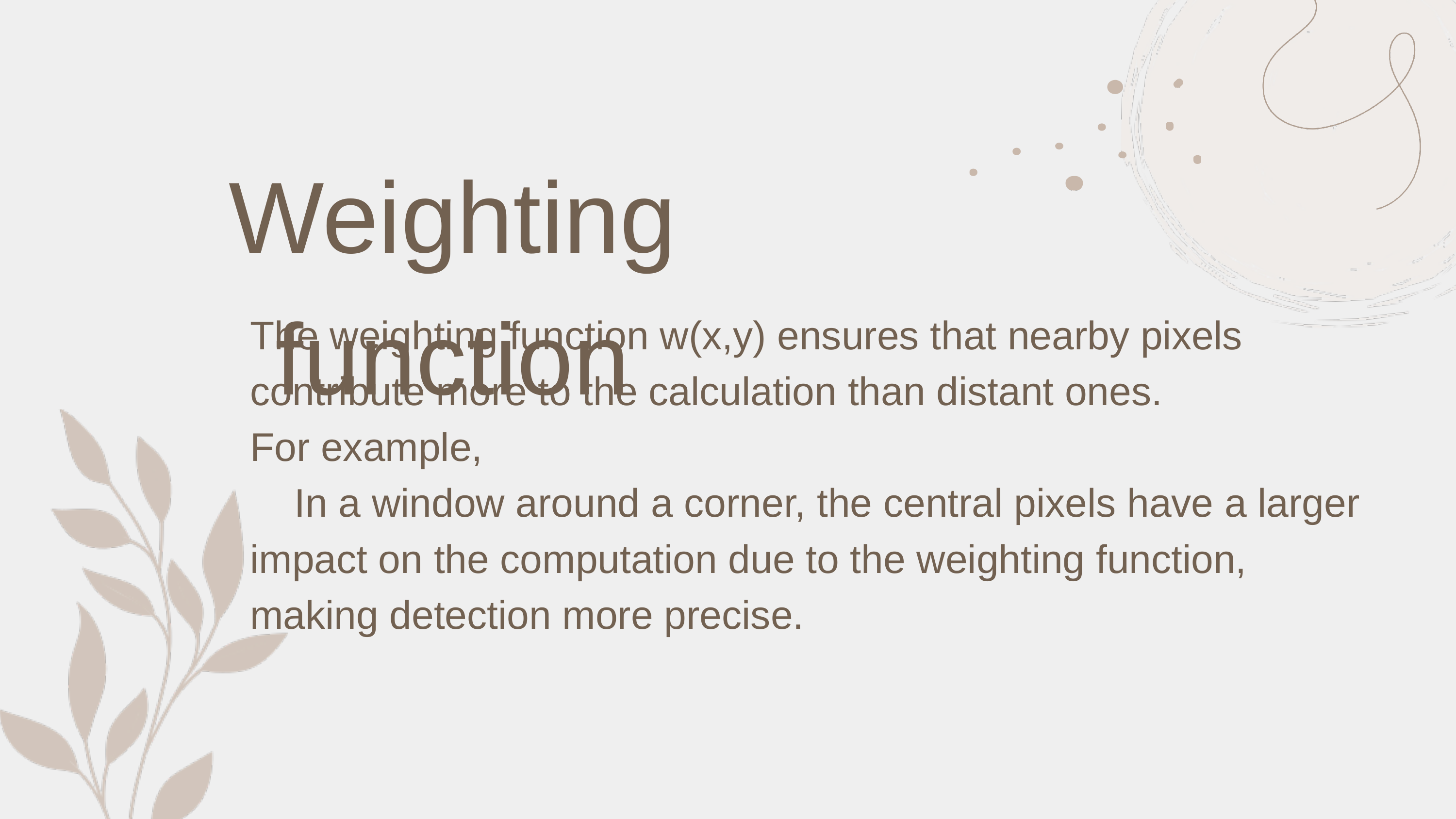

Weighting function
The weighting function w(x,y) ensures that nearby pixels contribute more to the calculation than distant ones.
For example,
    In a window around a corner, the central pixels have a larger impact on the computation due to the weighting function, making detection more precise.